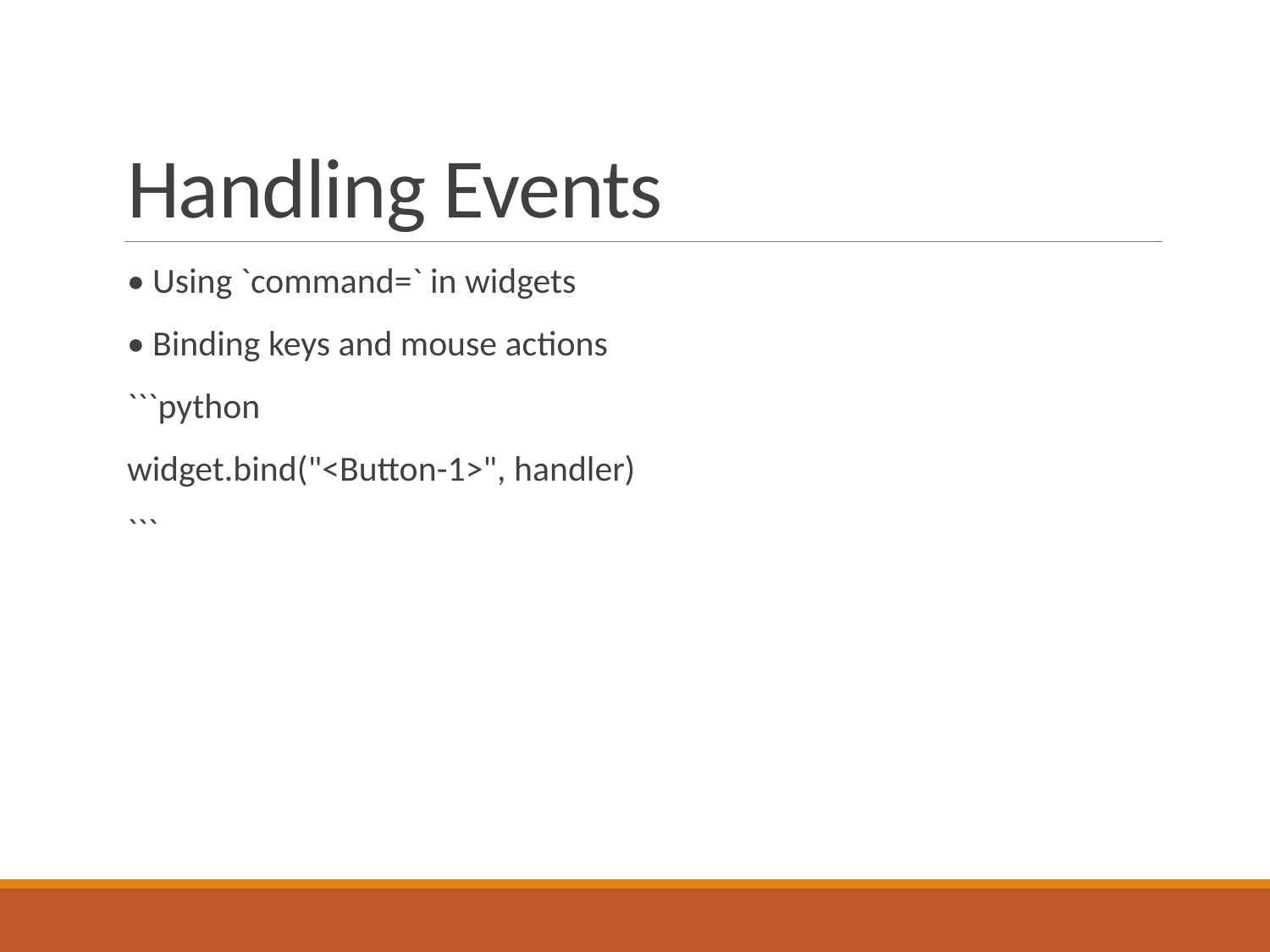

# Handling Events
• Using `command=` in widgets
• Binding keys and mouse actions
```python
widget.bind("<Button-1>", handler)
```